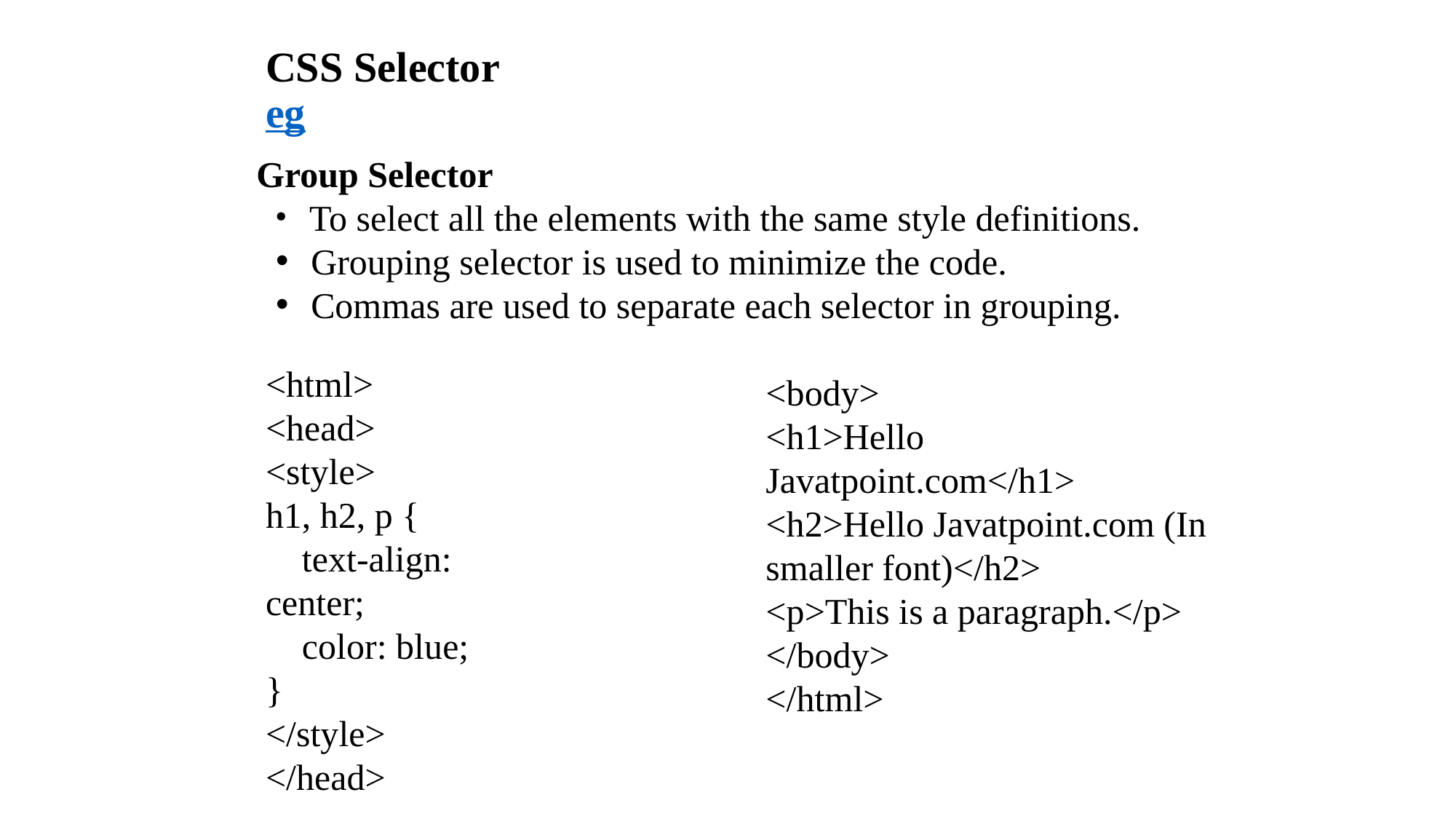

# CSS Selector eg
 Group Selector
 To select all the elements with the same style definitions.
 Grouping selector is used to minimize the code.
 Commas are used to separate each selector in grouping.

<html>
<head>
<style>
h1, h2, p {
    text-align: center;
    color: blue;
}
</style>
</head>
<body>
<h1>Hello Javatpoint.com</h1>
<h2>Hello Javatpoint.com (In smaller font)</h2>
<p>This is a paragraph.</p>
</body>
</html>